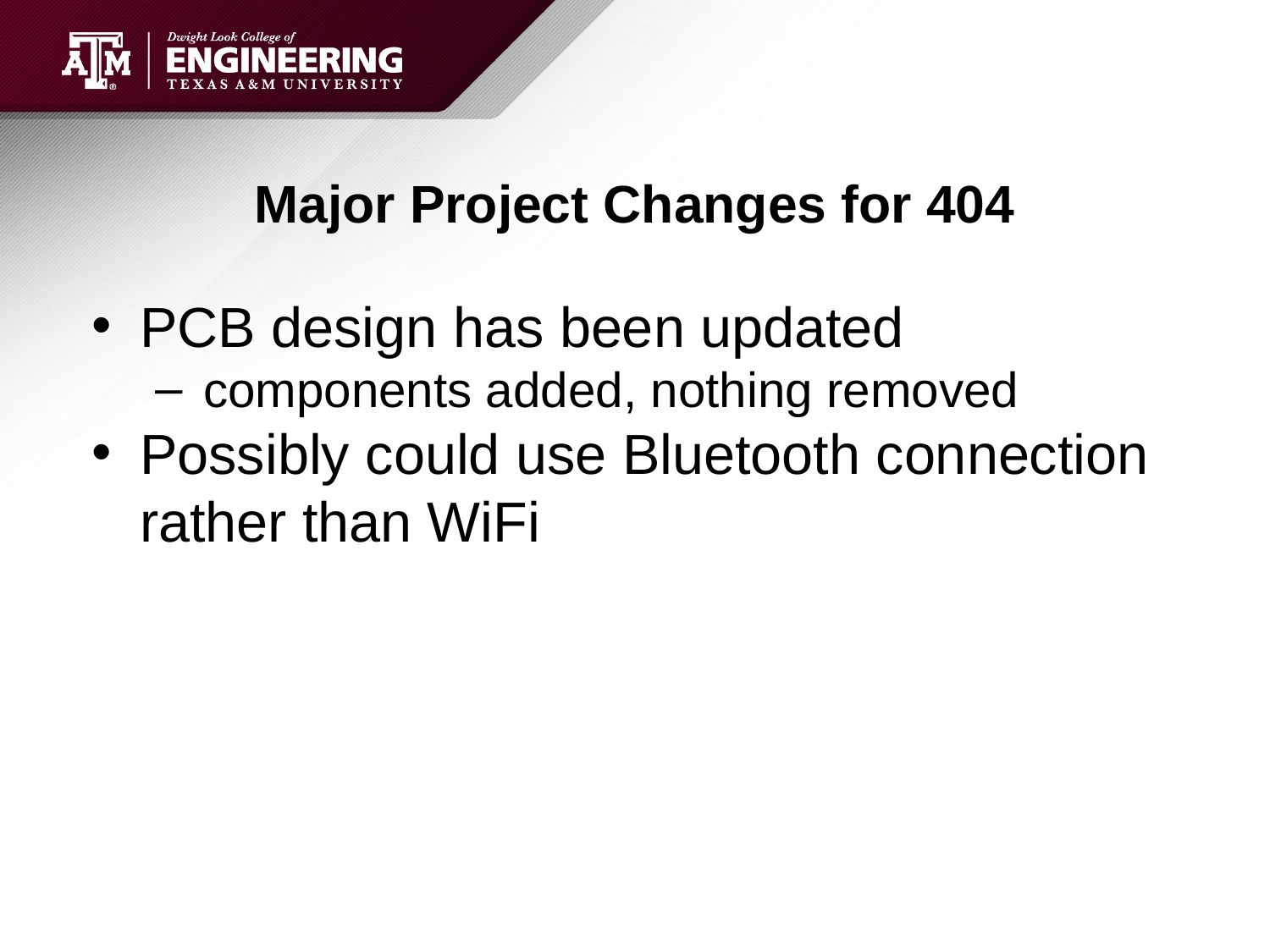

# Major Project Changes for 404
PCB design has been updated
components added, nothing removed
Possibly could use Bluetooth connection rather than WiFi